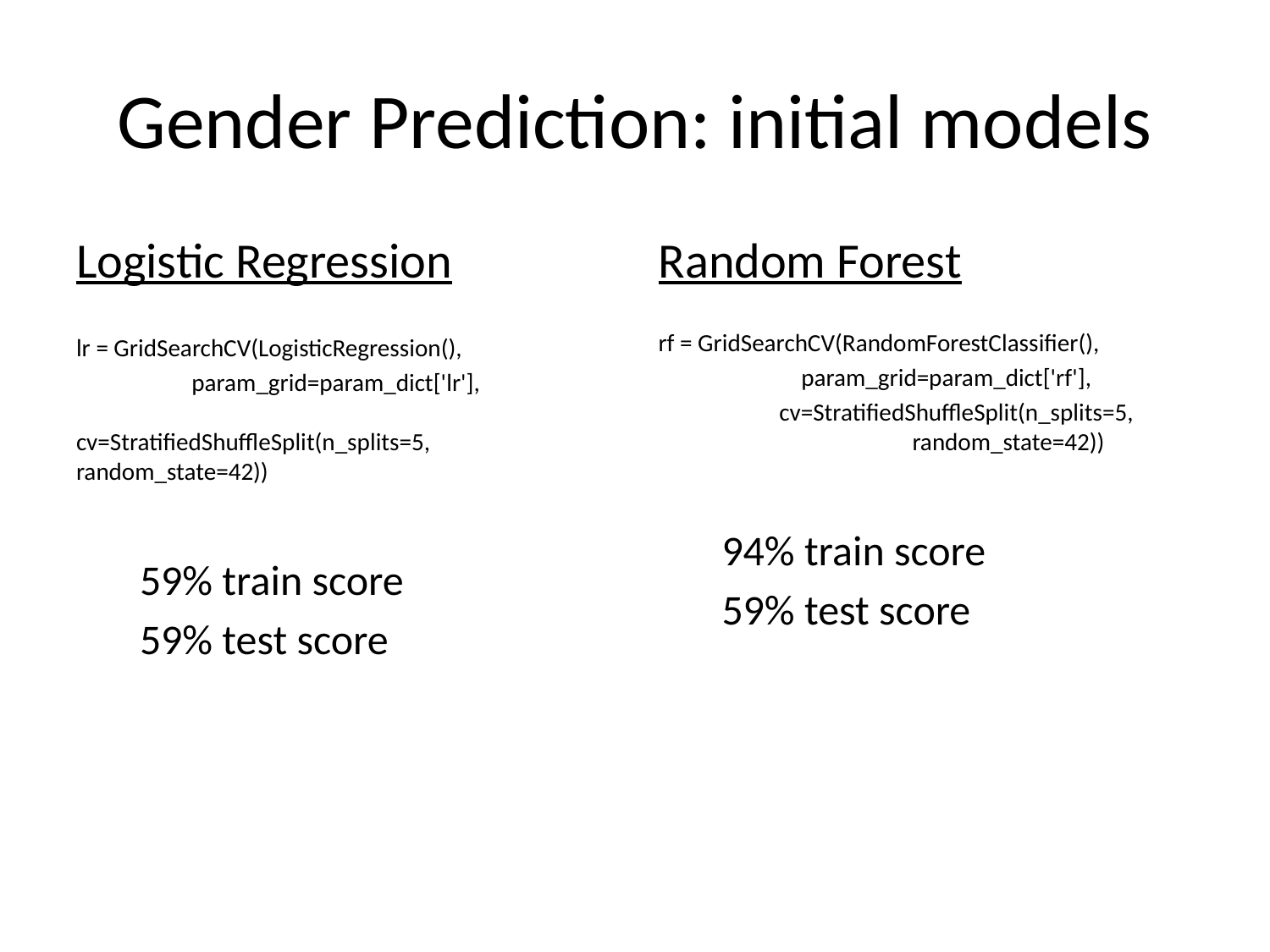

# Gender Prediction: initial models
Logistic Regression

lr = GridSearchCV(LogisticRegression(),
                     param_grid=param_dict['lr'],                      		cv=StratifiedShuffleSplit(n_splits=5, 		random_state=42))

59% train score
59% test score
Random Forest

rf = GridSearchCV(RandomForestClassifier(),
                          param_grid=param_dict['rf'],
                      cv=StratifiedShuffleSplit(n_splits=5, 			random_state=42))

94% train score
59% test score